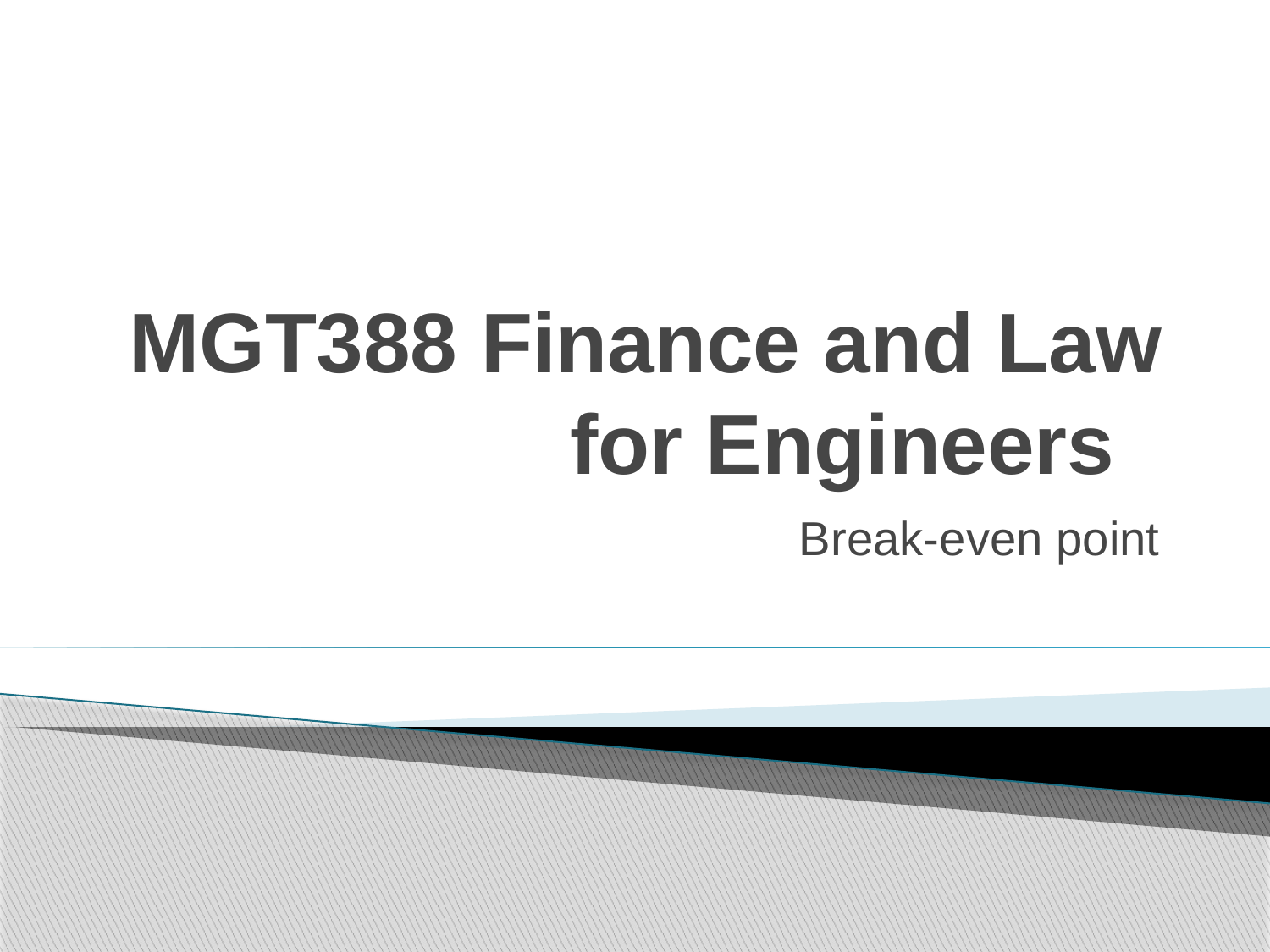

# MGT388 Finance and Law for Engineers
Break-even point